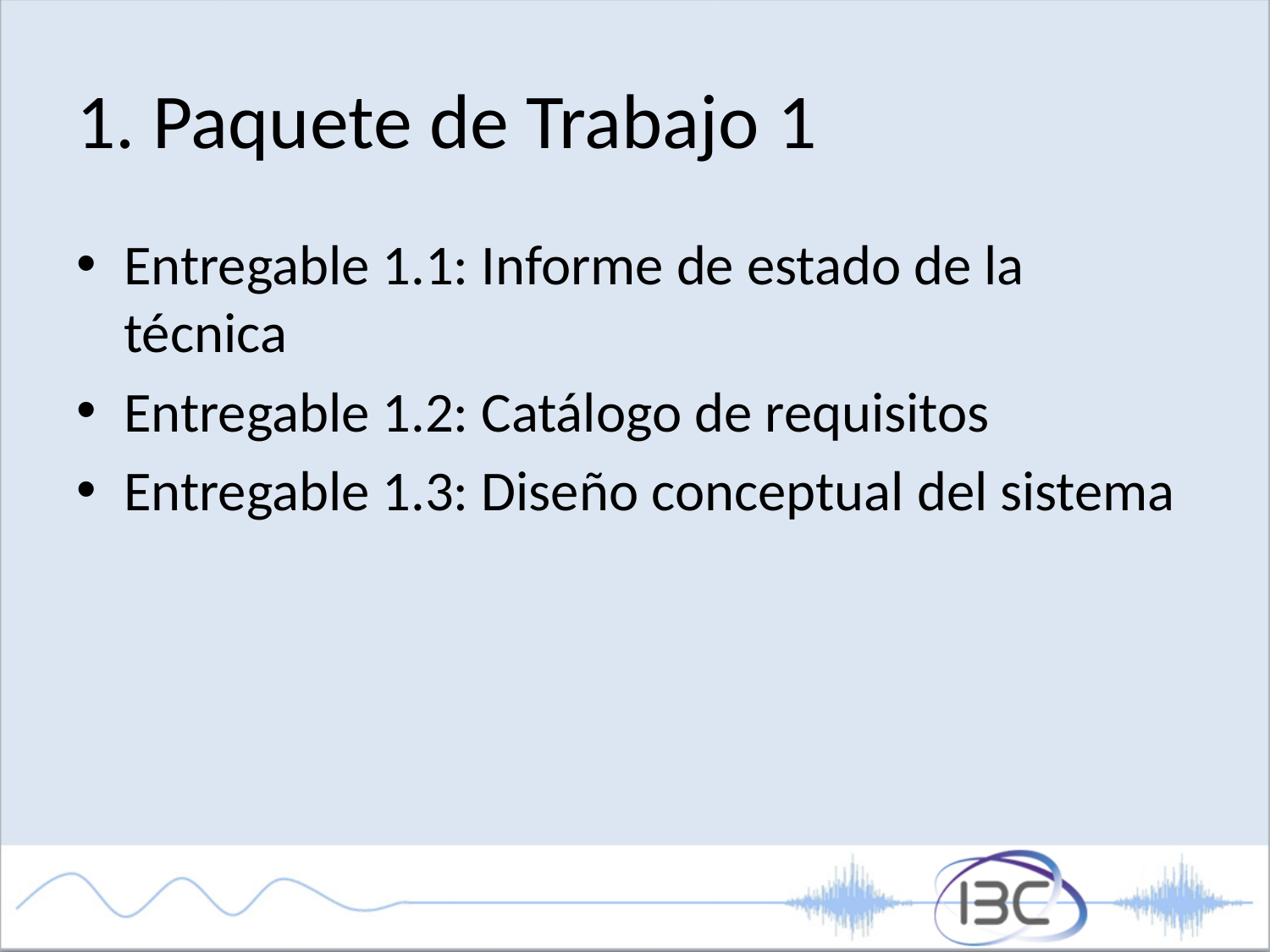

# 1. Paquete de Trabajo 1
Entregable 1.1: Informe de estado de la técnica
Entregable 1.2: Catálogo de requisitos
Entregable 1.3: Diseño conceptual del sistema